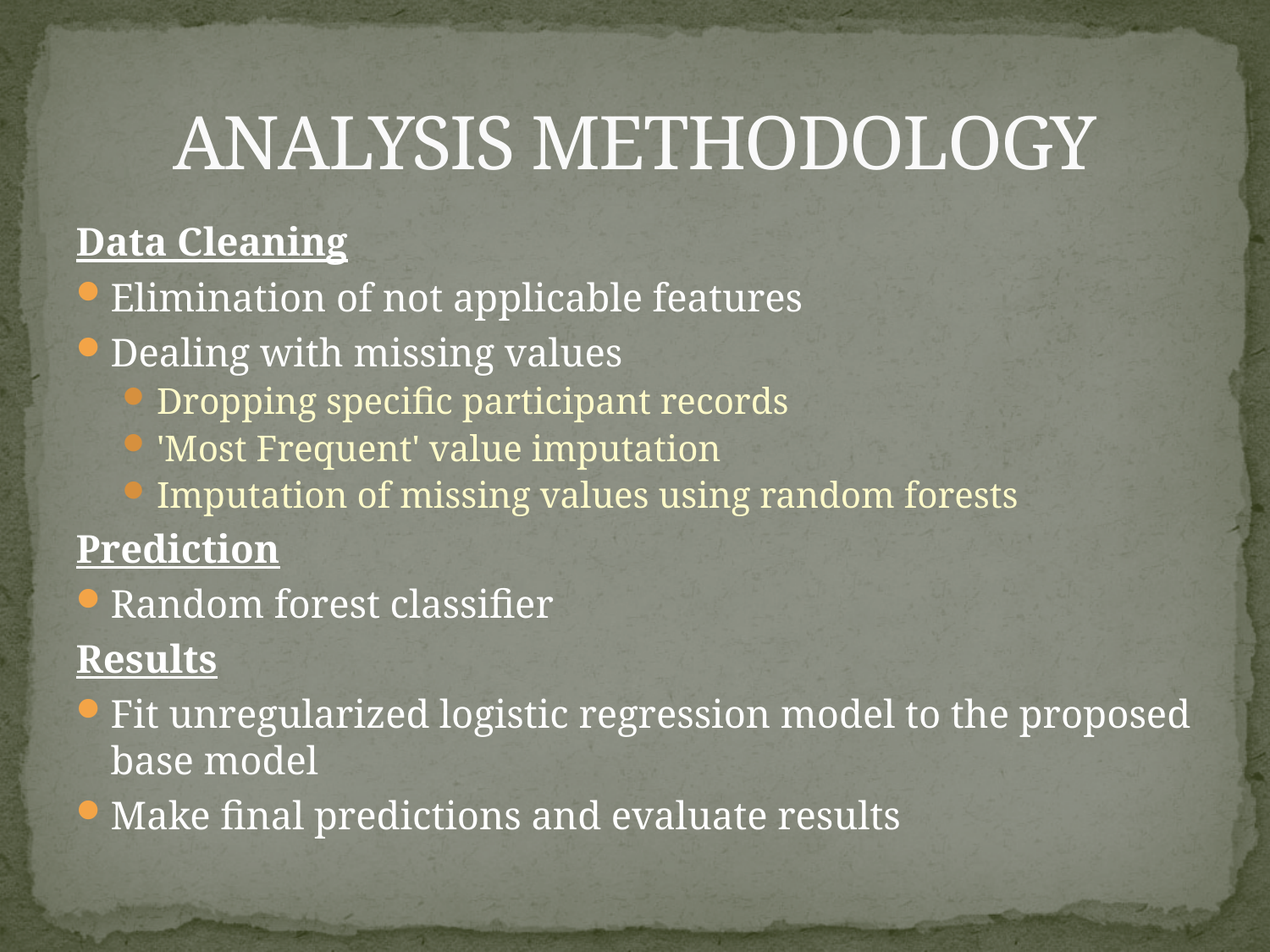

# ANALYSIS METHODOLOGY
Data Cleaning
Elimination of not applicable features
Dealing with missing values
Dropping specific participant records
'Most Frequent' value imputation
Imputation of missing values using random forests
Prediction
Random forest classifier
Results
Fit unregularized logistic regression model to the proposed base model
Make final predictions and evaluate results